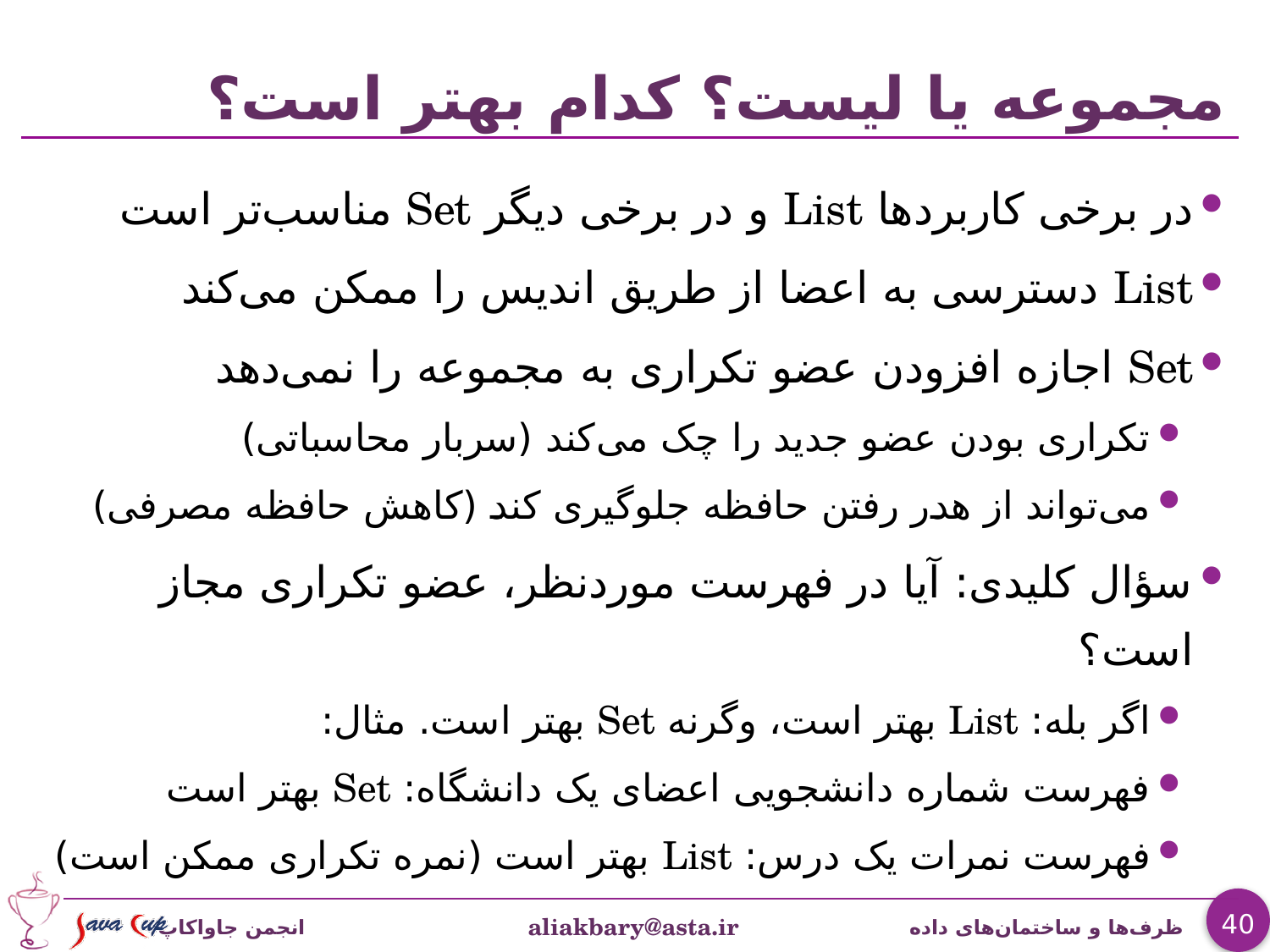

# مجموعه یا لیست؟ کدام بهتر است؟
در برخی کاربردها List و در برخی دیگر Set مناسب‌تر است
List دسترسی به اعضا از طریق اندیس را ممکن می‌کند
Set اجازه افزودن عضو تکراری به مجموعه را نمی‌دهد
تکراری بودن عضو جدید را چک می‌کند (سربار محاسباتی)
می‌تواند از هدر رفتن حافظه جلوگیری کند (کاهش حافظه مصرفی)
سؤال کلیدی: آیا در فهرست موردنظر، عضو تکراری مجاز است؟
اگر بله: List بهتر است، وگرنه Set بهتر است. مثال:
فهرست شماره دانشجویی اعضای یک دانشگاه: Set بهتر است
فهرست نمرات یک درس: List بهتر است (نمره تکراری ممکن است)